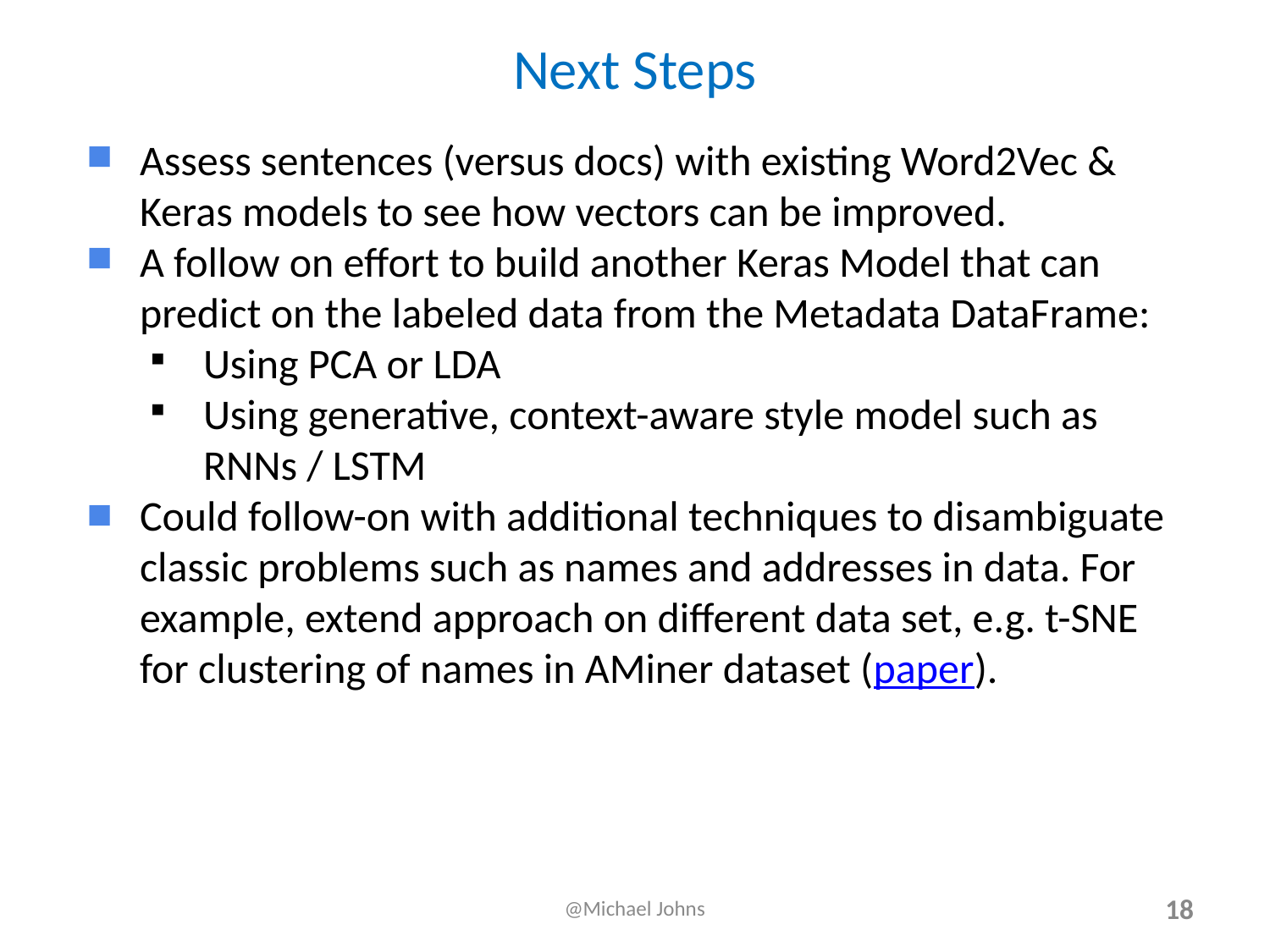

# Next Steps
Assess sentences (versus docs) with existing Word2Vec & Keras models to see how vectors can be improved.
A follow on effort to build another Keras Model that can predict on the labeled data from the Metadata DataFrame:
Using PCA or LDA
Using generative, context-aware style model such as RNNs / LSTM
Could follow-on with additional techniques to disambiguate classic problems such as names and addresses in data. For example, extend approach on different data set, e.g. t-SNE for clustering of names in AMiner dataset (paper).
@Michael Johns
18